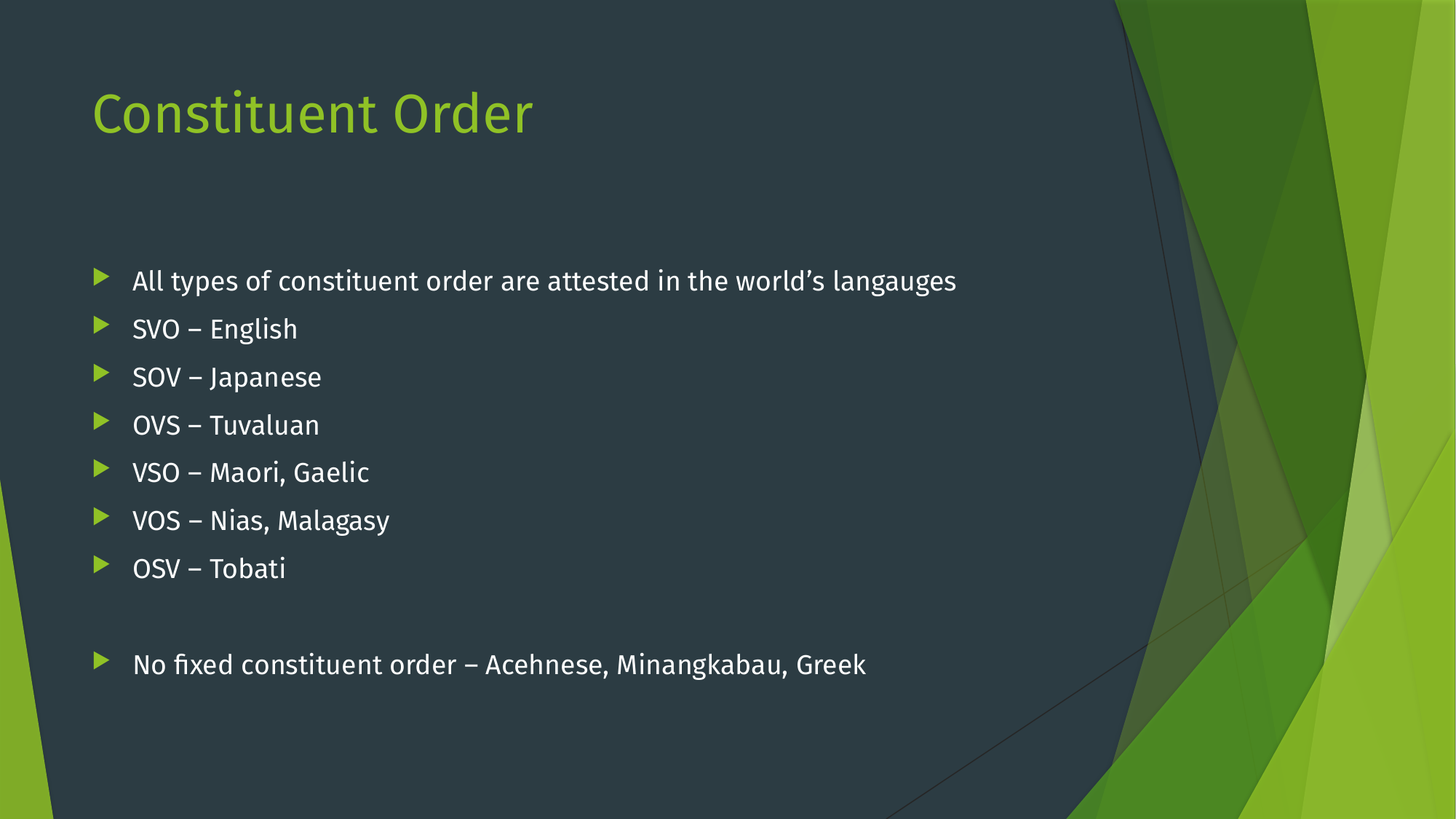

# Constituent Order
All types of constituent order are attested in the world’s langauges
SVO – English
SOV – Japanese
OVS – Tuvaluan
VSO – Maori, Gaelic
VOS – Nias, Malagasy
OSV – Tobati

No fixed constituent order – Acehnese, Minangkabau, Greek